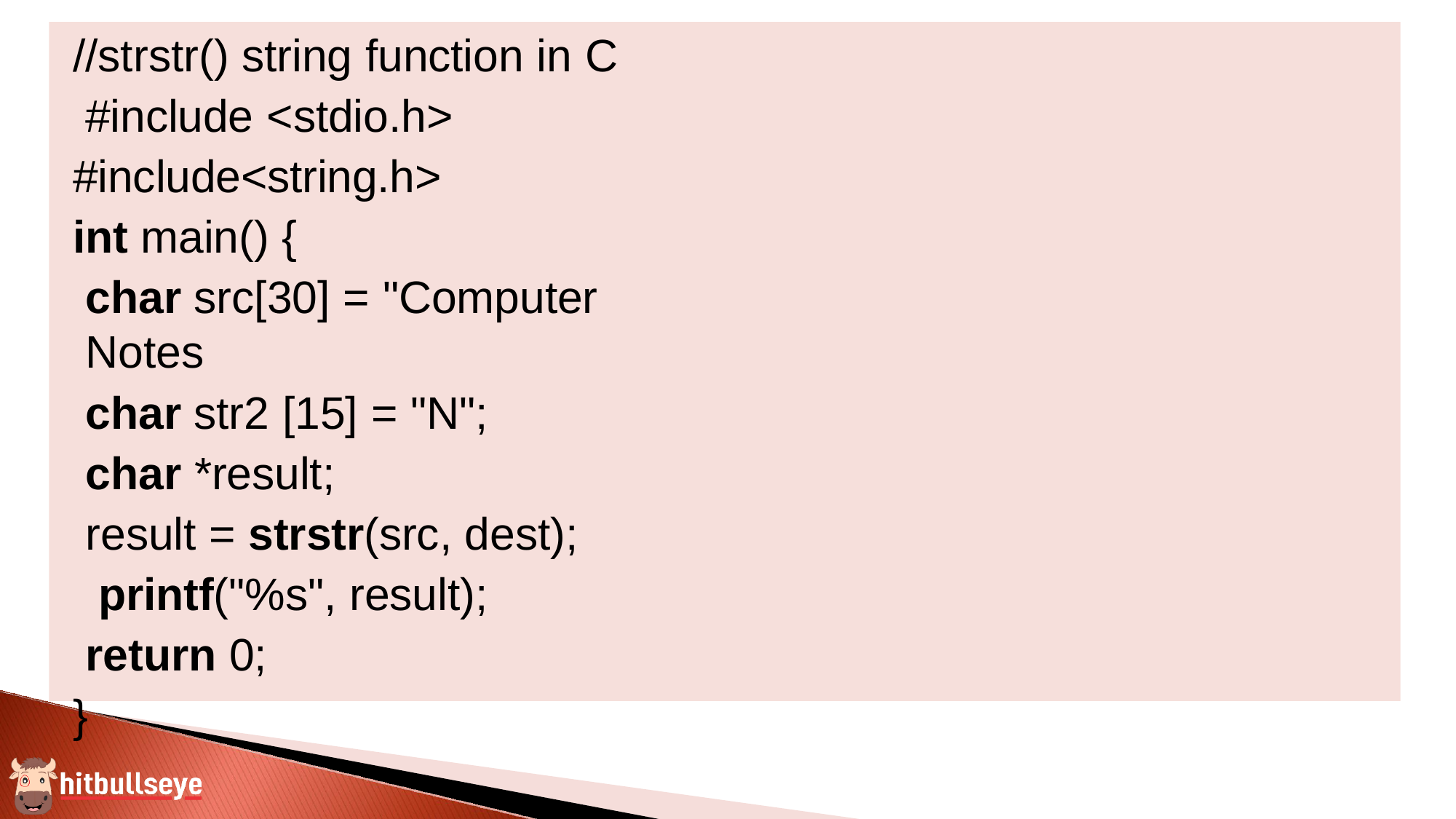

//strstr() string function in C  #include <stdio.h>  #include<string.h>
int main() {
char src[30] = "Computer Notes
char str2 [15] = "N";
char *result;
result = strstr(src, dest);  printf("%s", result);  return 0;
}